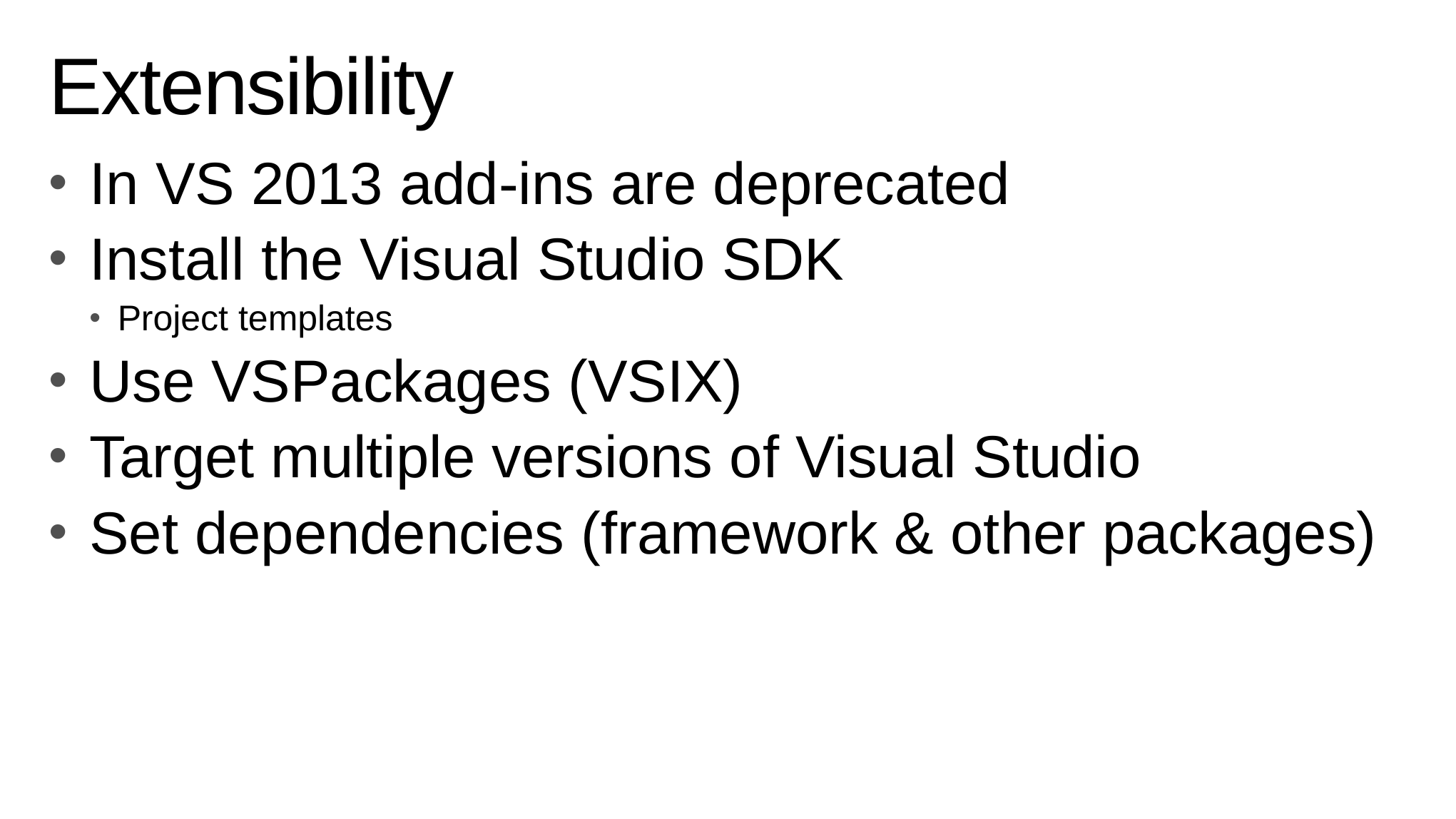

# Extensibility
In VS 2013 add-ins are deprecated
Install the Visual Studio SDK
Project templates
Use VSPackages (VSIX)
Target multiple versions of Visual Studio
Set dependencies (framework & other packages)